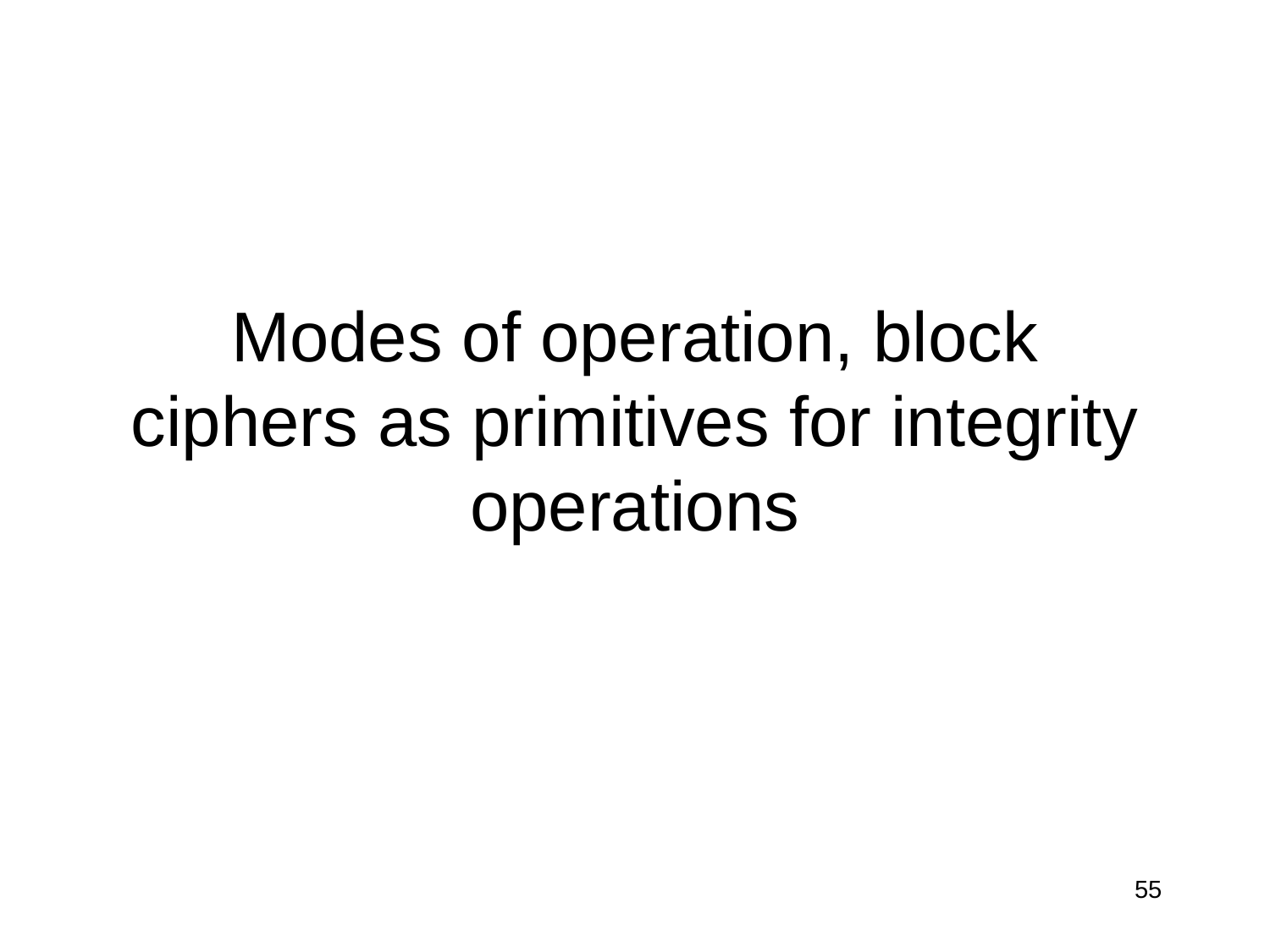

# Modes of operation, block ciphers as primitives for integrity operations
55